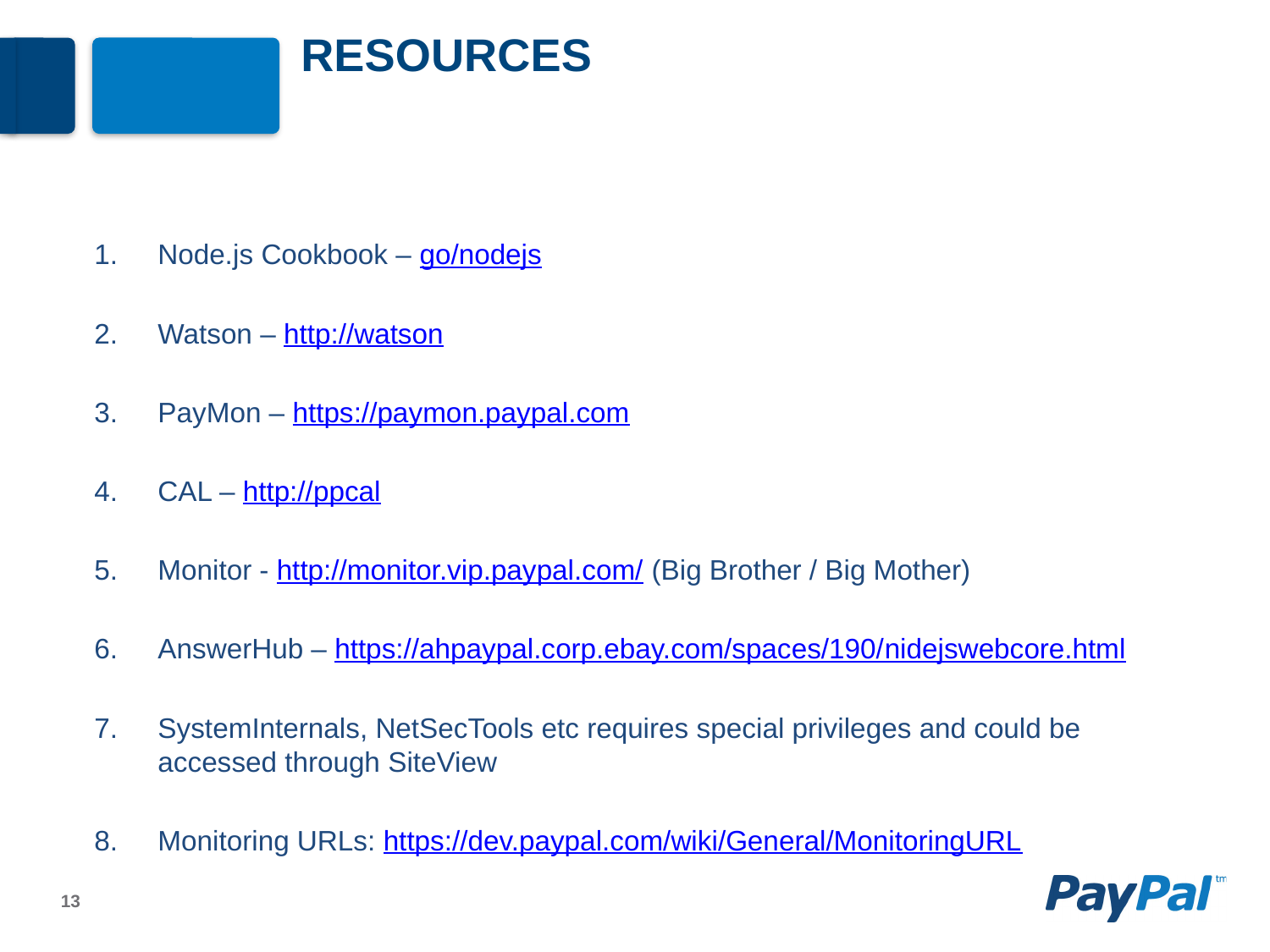

# Resources

Node.js Cookbook – go/nodejs

Watson – http://watson

PayMon – https://paymon.paypal.com

CAL – http://ppcal

Monitor - http://monitor.vip.paypal.com/ (Big Brother / Big Mother)

AnswerHub – https://ahpaypal.corp.ebay.com/spaces/190/nidejswebcore.html

SystemInternals, NetSecTools etc requires special privileges and could be accessed through SiteView

Monitoring URLs: https://dev.paypal.com/wiki/General/MonitoringURL

13